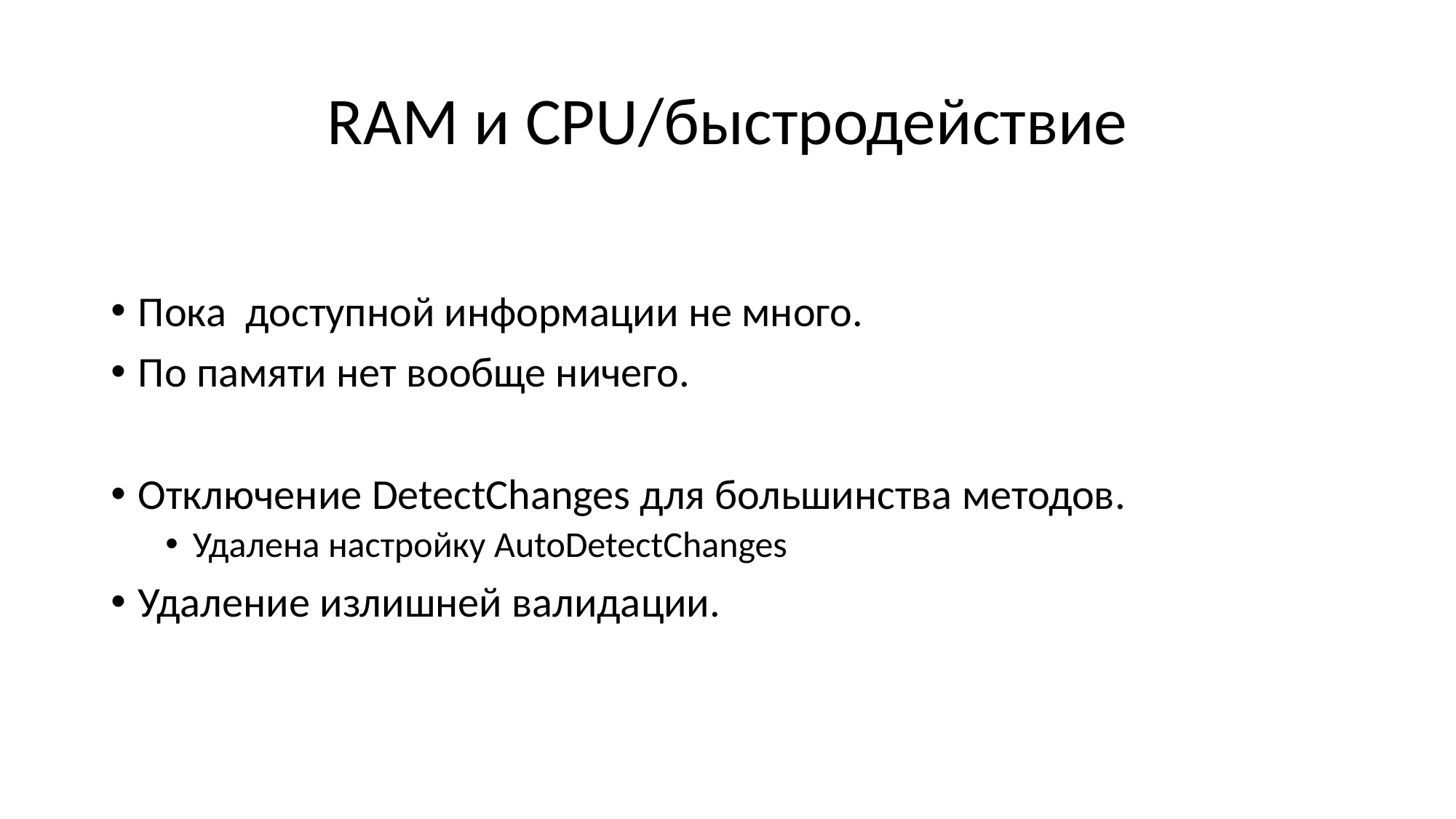

# RAM и CPU/быстродействие

Пока  доступной информации не много.
По памяти нет вообще ничего.

Отключение DetectChanges для большинства методов.
Удалена настройку AutoDetectChanges
Удаление излишней валидации.